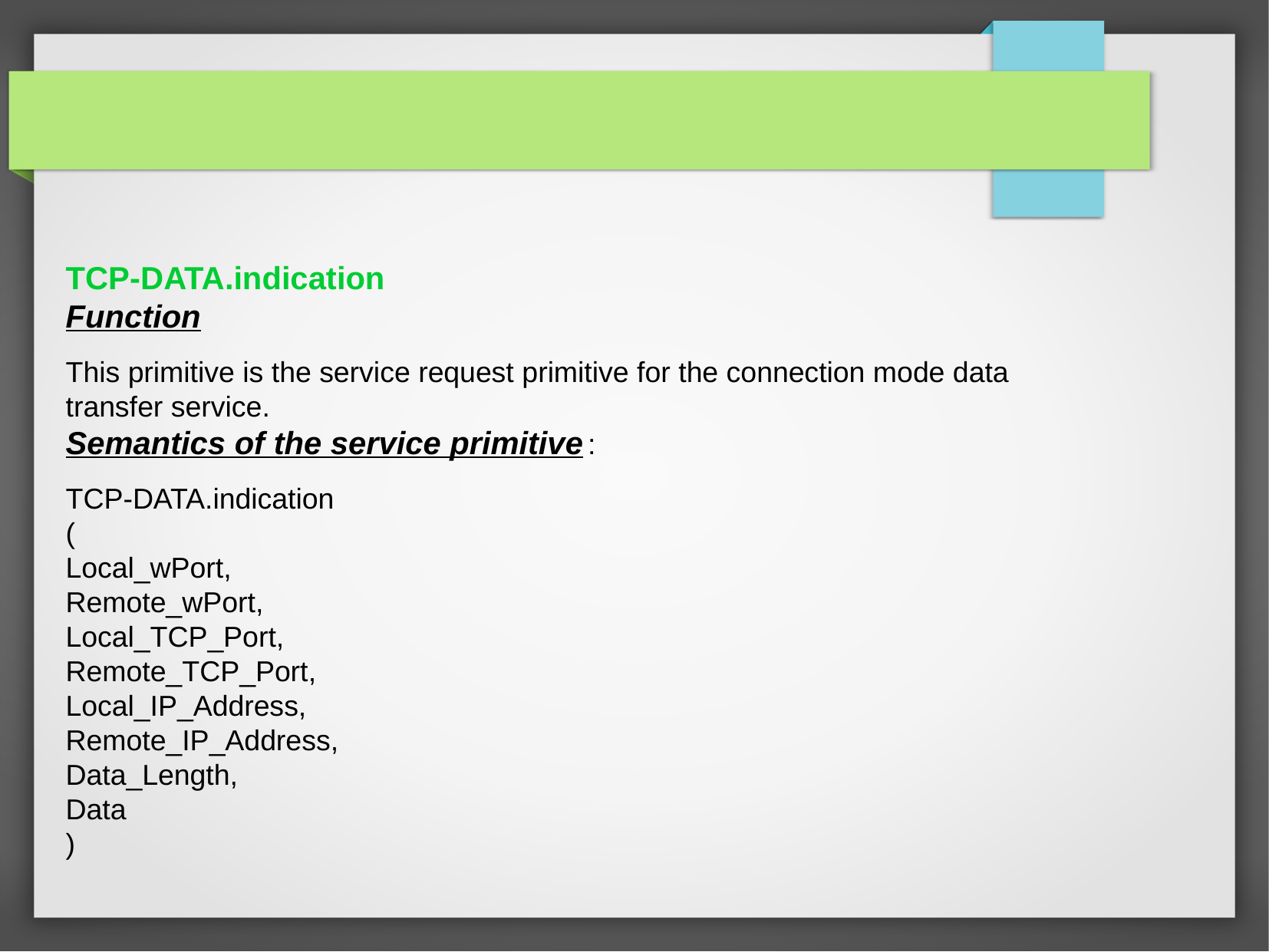

TCP-DATA.indication
Function

This primitive is the service request primitive for the connection mode data transfer service.
Semantics of the service primitive :

TCP-DATA.indication
(
Local_wPort,
Remote_wPort,
Local_TCP_Port,
Remote_TCP_Port,
Local_IP_Address,
Remote_IP_Address,
Data_Length,
Data
)